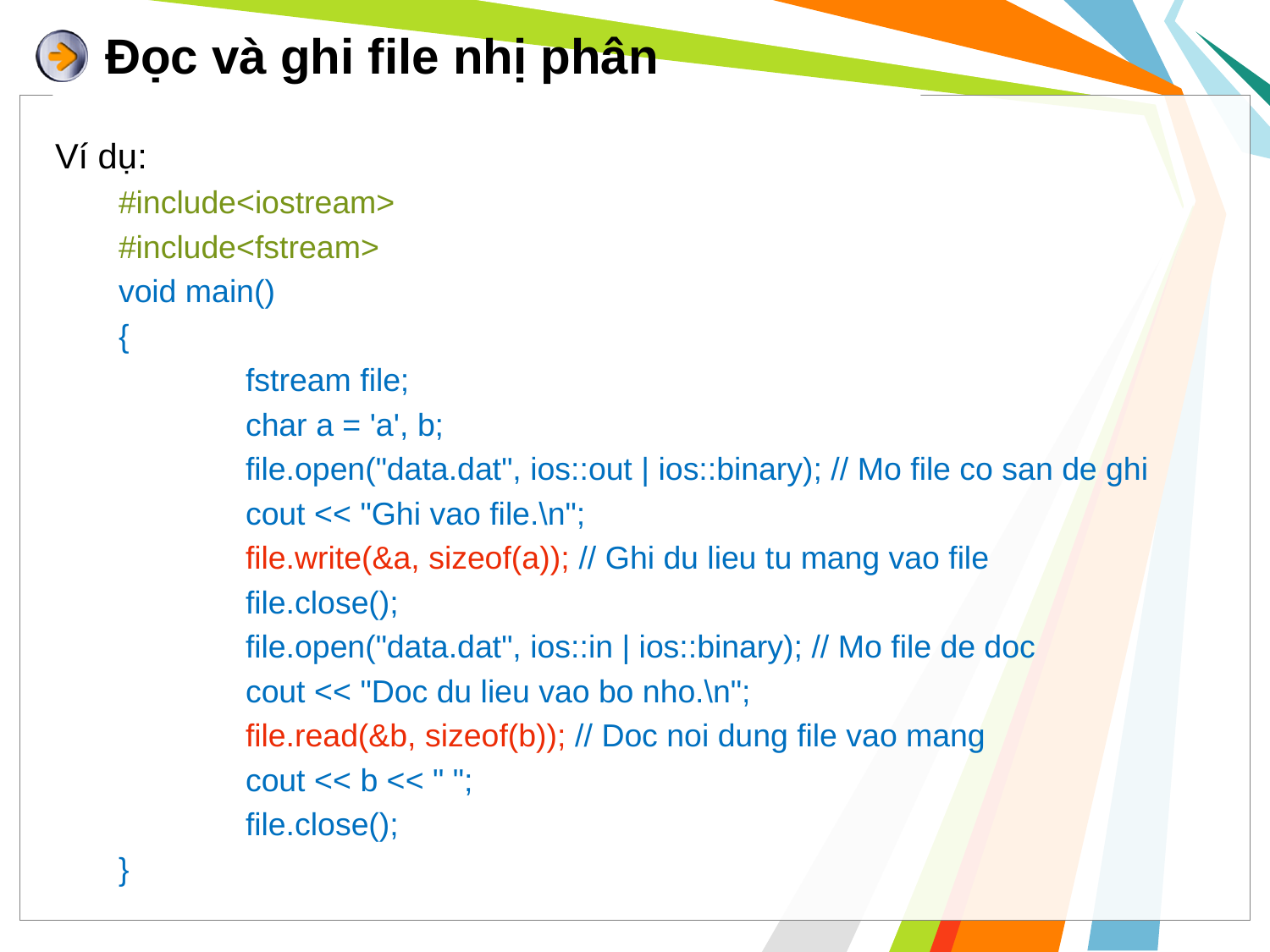

# Đọc và ghi file nhị phân
Ví dụ:
#include<iostream>
#include<fstream>
void main()
{
	fstream file;
	char a = 'a', b;
	file.open("data.dat", ios::out | ios::binary); // Mo file co san de ghi
 	cout << "Ghi vao file.\n";
	file.write(&a, sizeof(a)); // Ghi du lieu tu mang vao file
	file.close();
	file.open("data.dat", ios::in | ios::binary); // Mo file de doc
	cout << "Doc du lieu vao bo nho.\n";
	file.read(&b, sizeof(b)); // Doc noi dung file vao mang
	cout << b << " ";
	file.close();
}